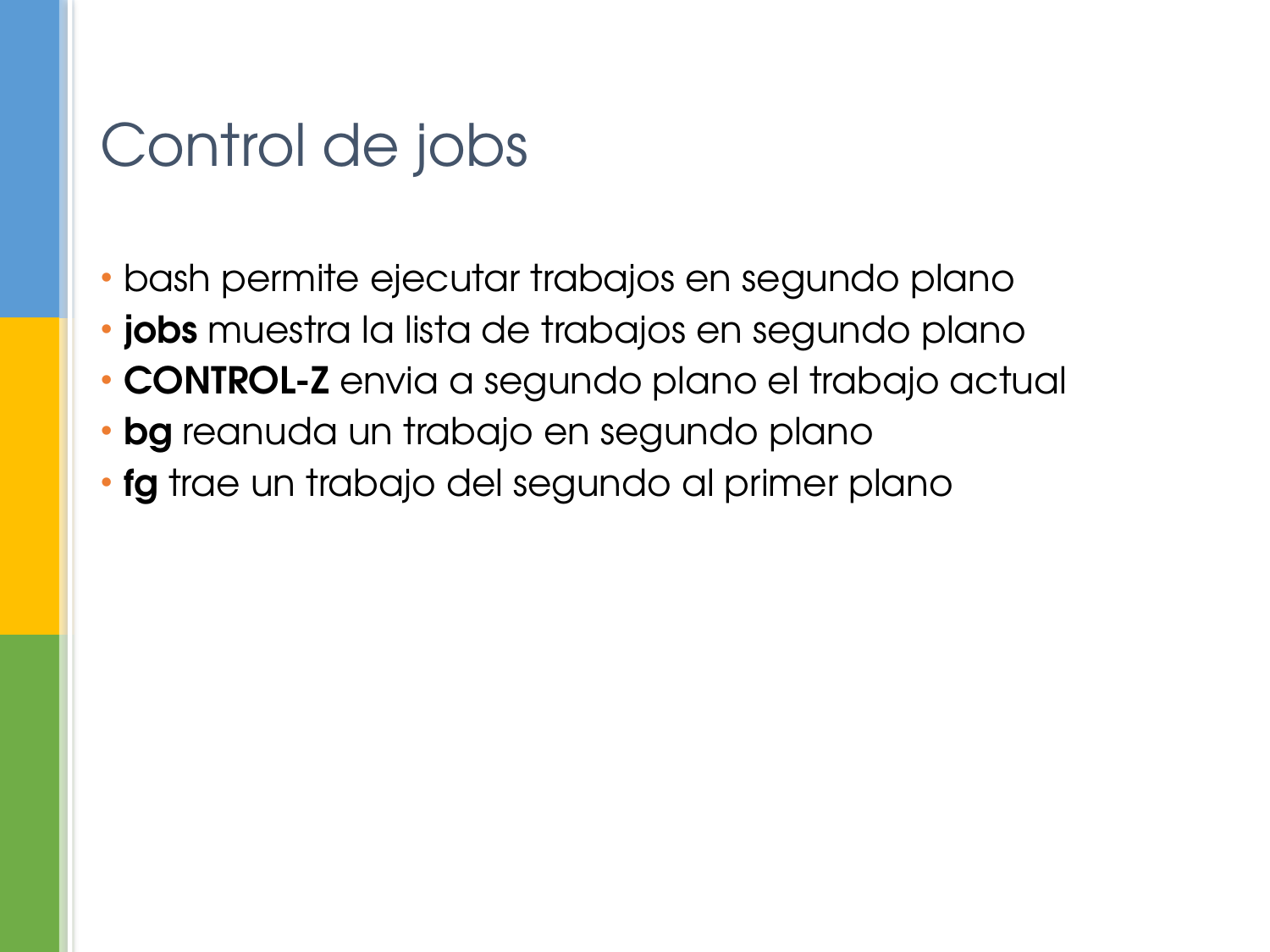

# Control de jobs
bash permite ejecutar trabajos en segundo plano
jobs muestra la lista de trabajos en segundo plano
CONTROL-Z envia a segundo plano el trabajo actual
bg reanuda un trabajo en segundo plano
fg trae un trabajo del segundo al primer plano